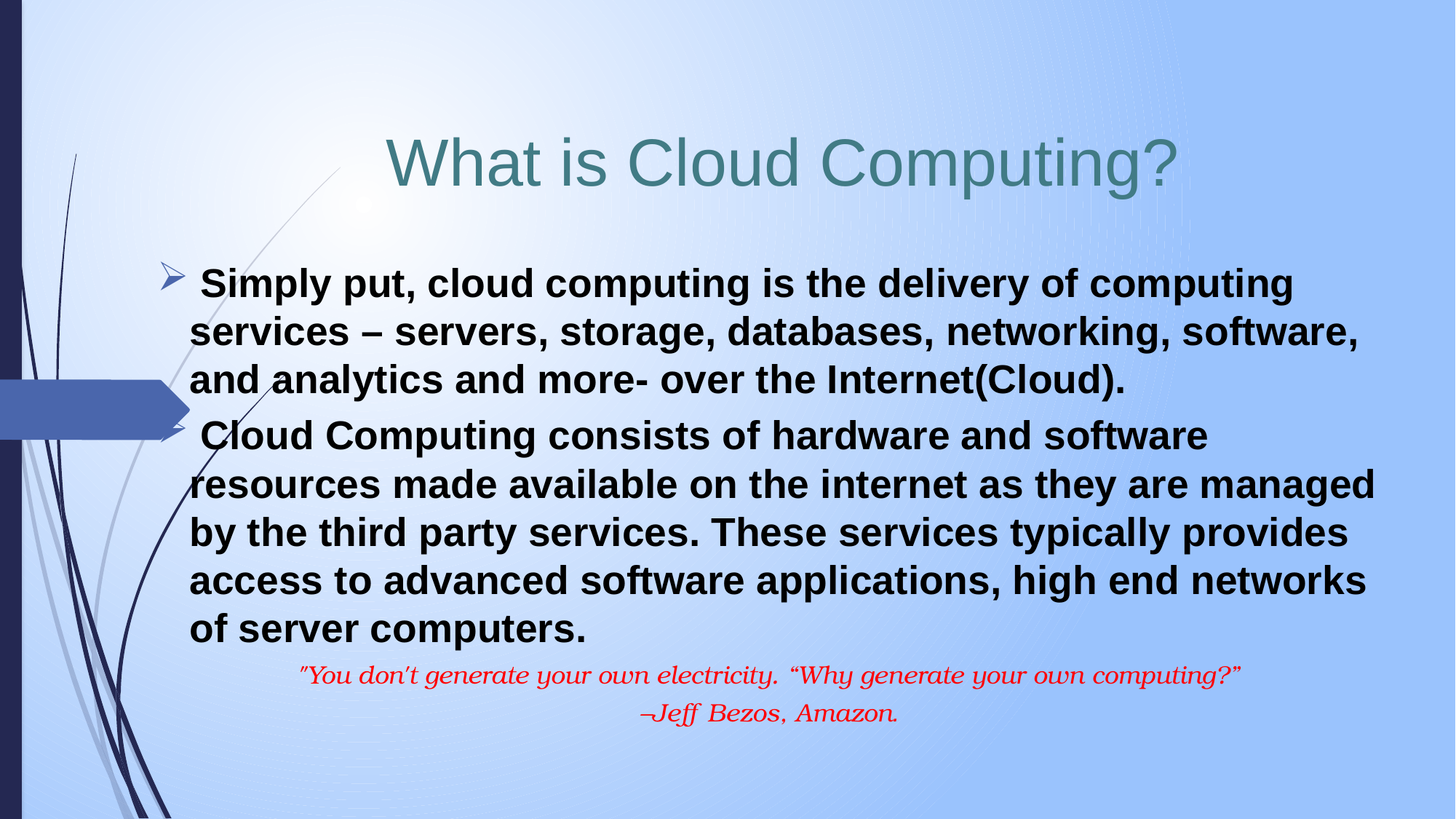

# What is Cloud Computing?
 Simply put, cloud computing is the delivery of computing services – servers, storage, databases, networking, software, and analytics and more- over the Internet(Cloud).
 Cloud Computing consists of hardware and software resources made available on the internet as they are managed by the third party services. These services typically provides access to advanced software applications, high end networks of server computers.
 "You don't generate your own electricity. “Why generate your own computing?”
–Jeff Bezos, Amazon.